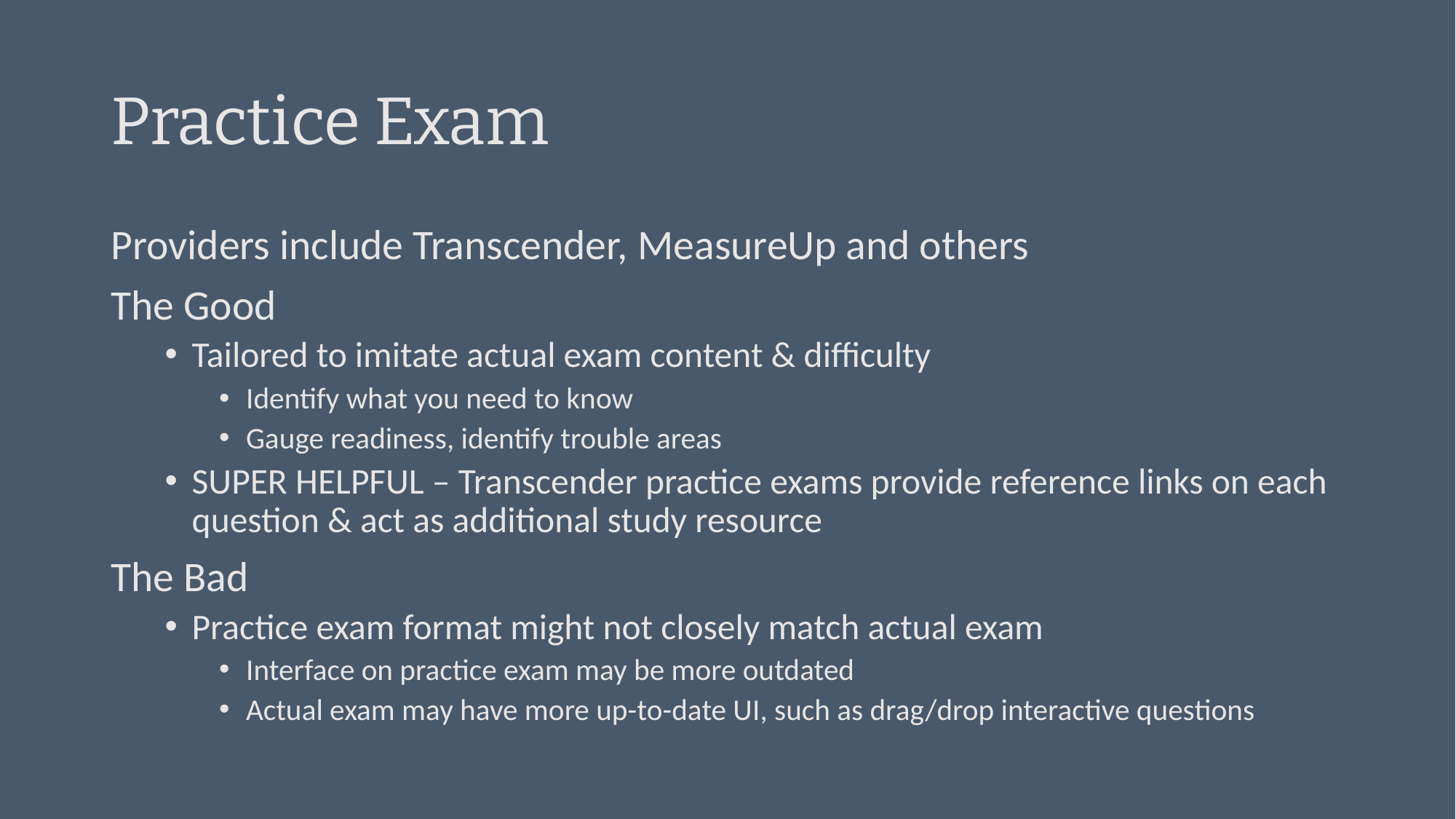

# Practice Exam
Providers include Transcender, MeasureUp and others
The Good
Tailored to imitate actual exam content & difficulty
Identify what you need to know
Gauge readiness, identify trouble areas
SUPER HELPFUL – Transcender practice exams provide reference links on each question & act as additional study resource
The Bad
Practice exam format might not closely match actual exam
Interface on practice exam may be more outdated
Actual exam may have more up-to-date UI, such as drag/drop interactive questions